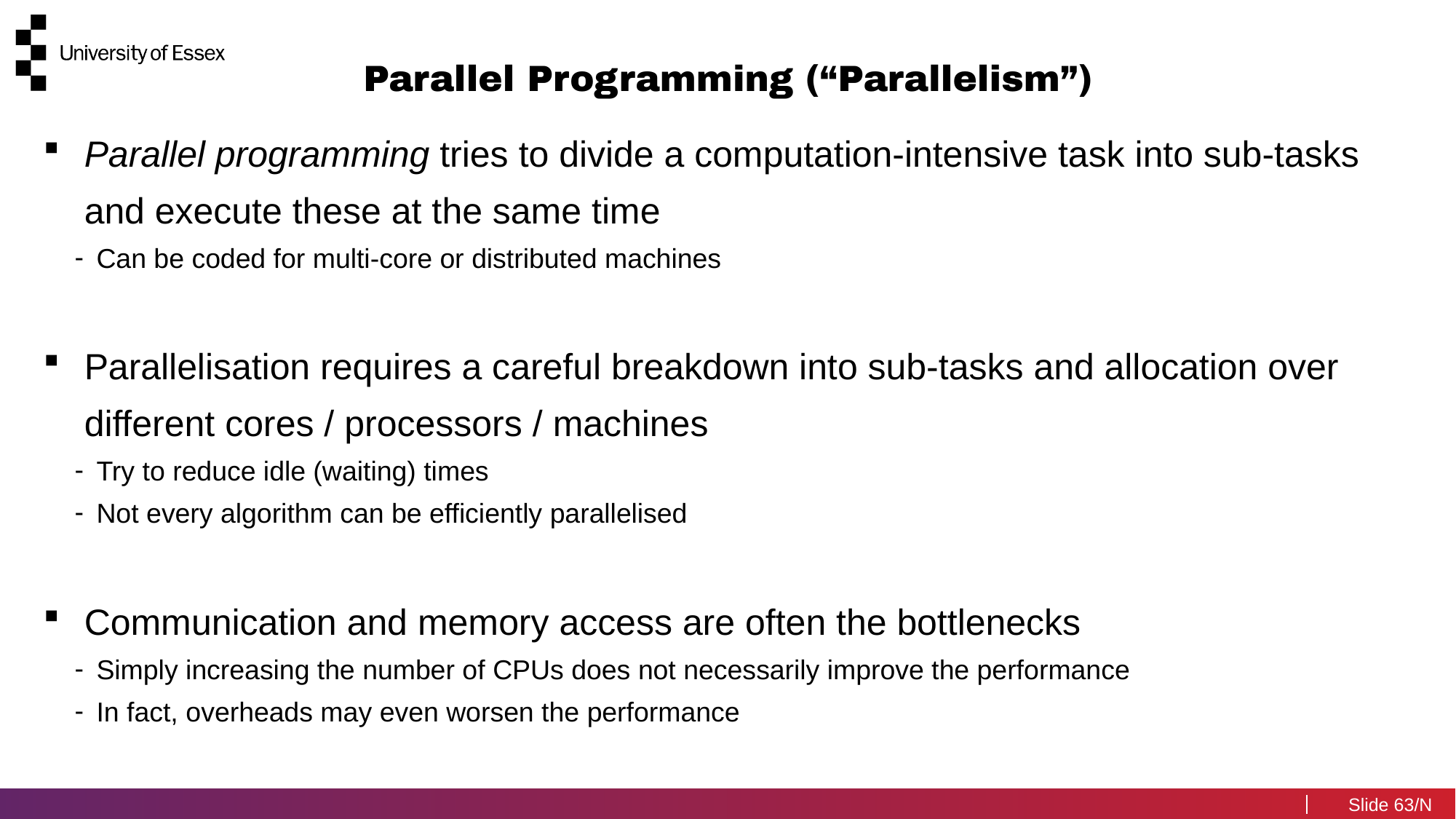

Parallel Programming (“Parallelism”)
Parallel programming tries to divide a computation-intensive task into sub-tasks and execute these at the same time
Can be coded for multi-core or distributed machines

Parallelisation requires a careful breakdown into sub-tasks and allocation over different cores / processors / machines
Try to reduce idle (waiting) times
Not every algorithm can be efficiently parallelised

Communication and memory access are often the bottlenecks
Simply increasing the number of CPUs does not necessarily improve the performance
In fact, overheads may even worsen the performance
63/N